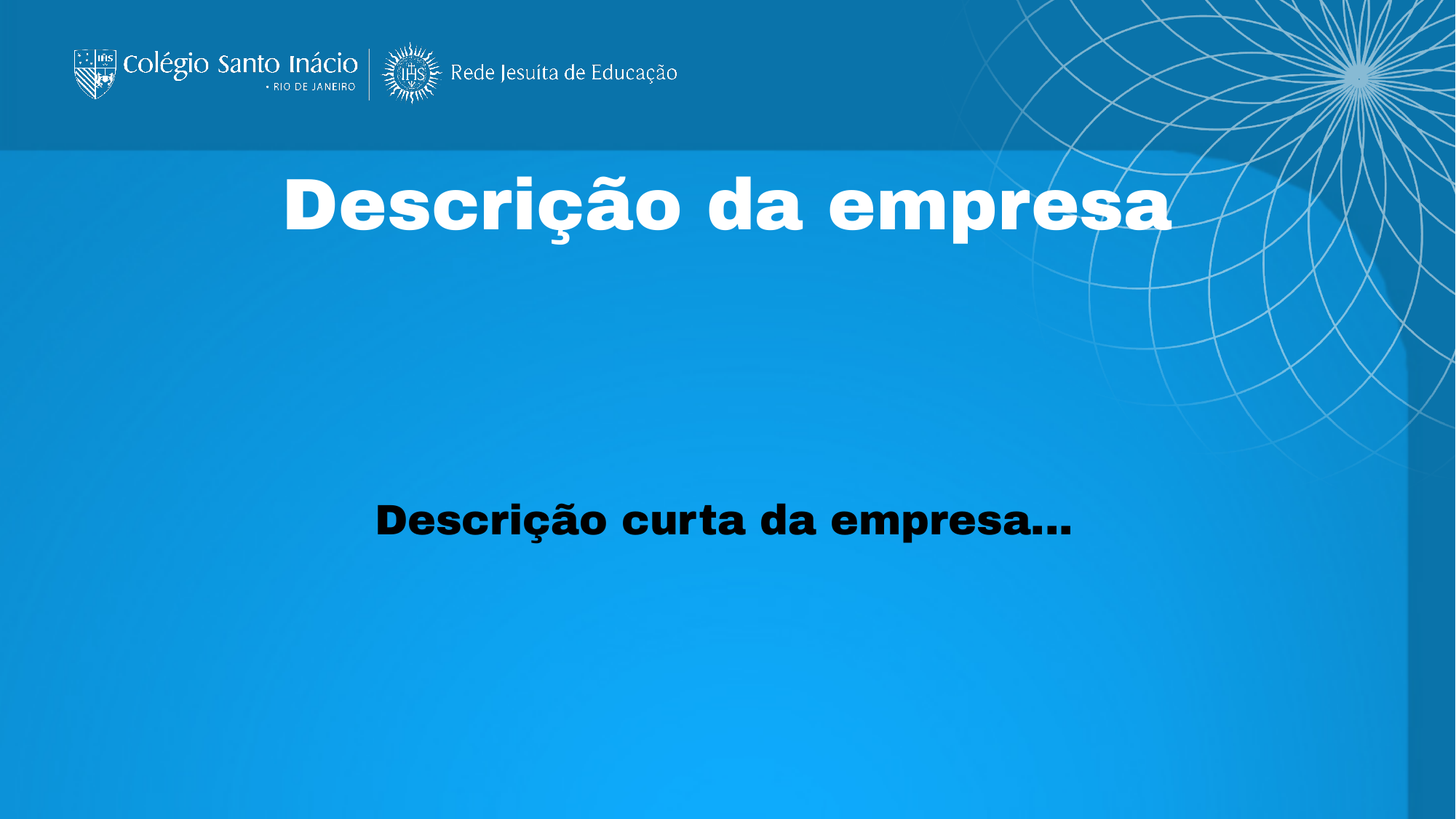

Descrição da empresa
Descrição curta da empresa...